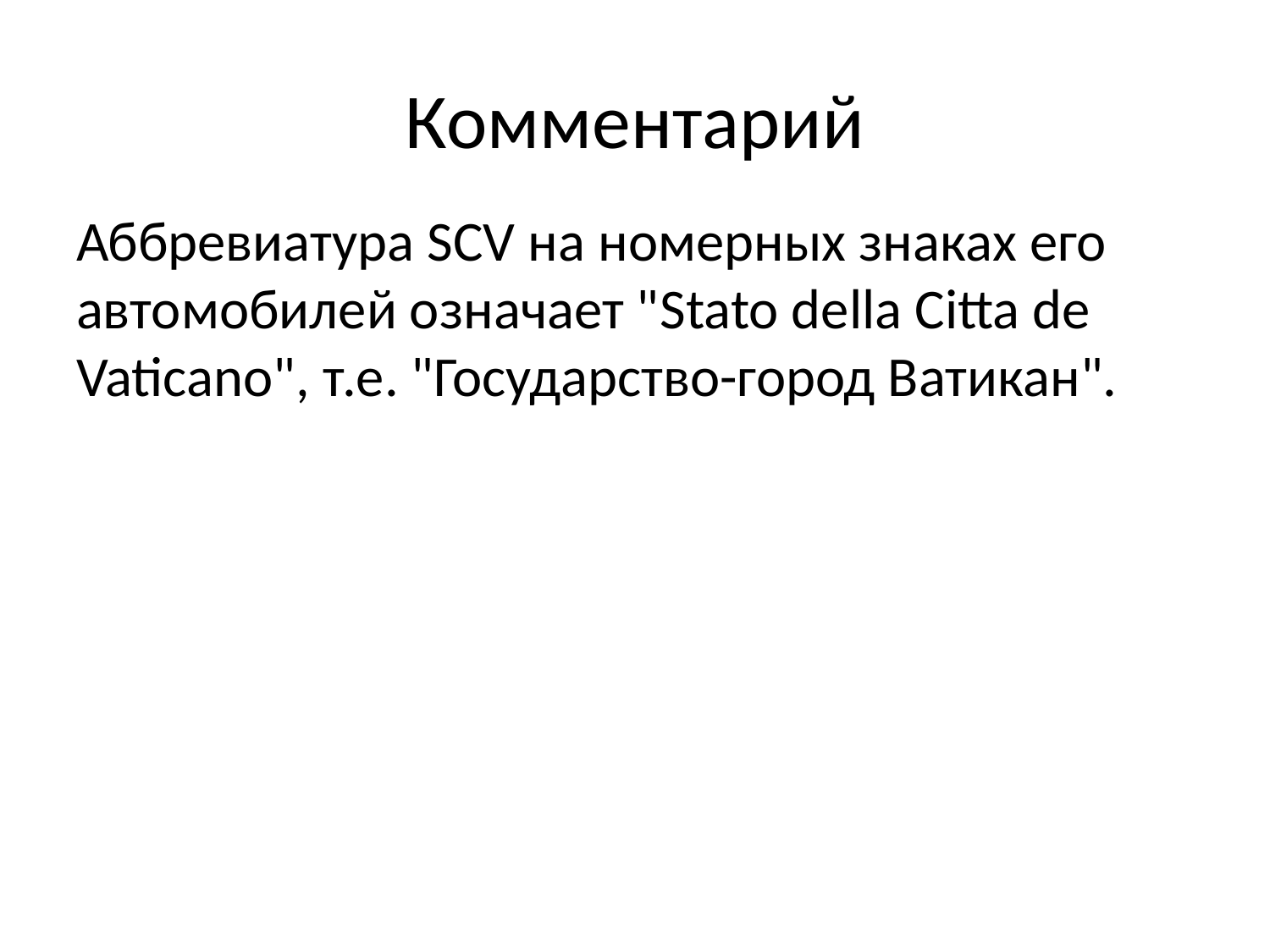

# Комментарий
Аббревиатура SCV на номерных знаках его автомобилей означает "Stato della Citta de Vaticano", т.е. "Государство-город Ватикан".